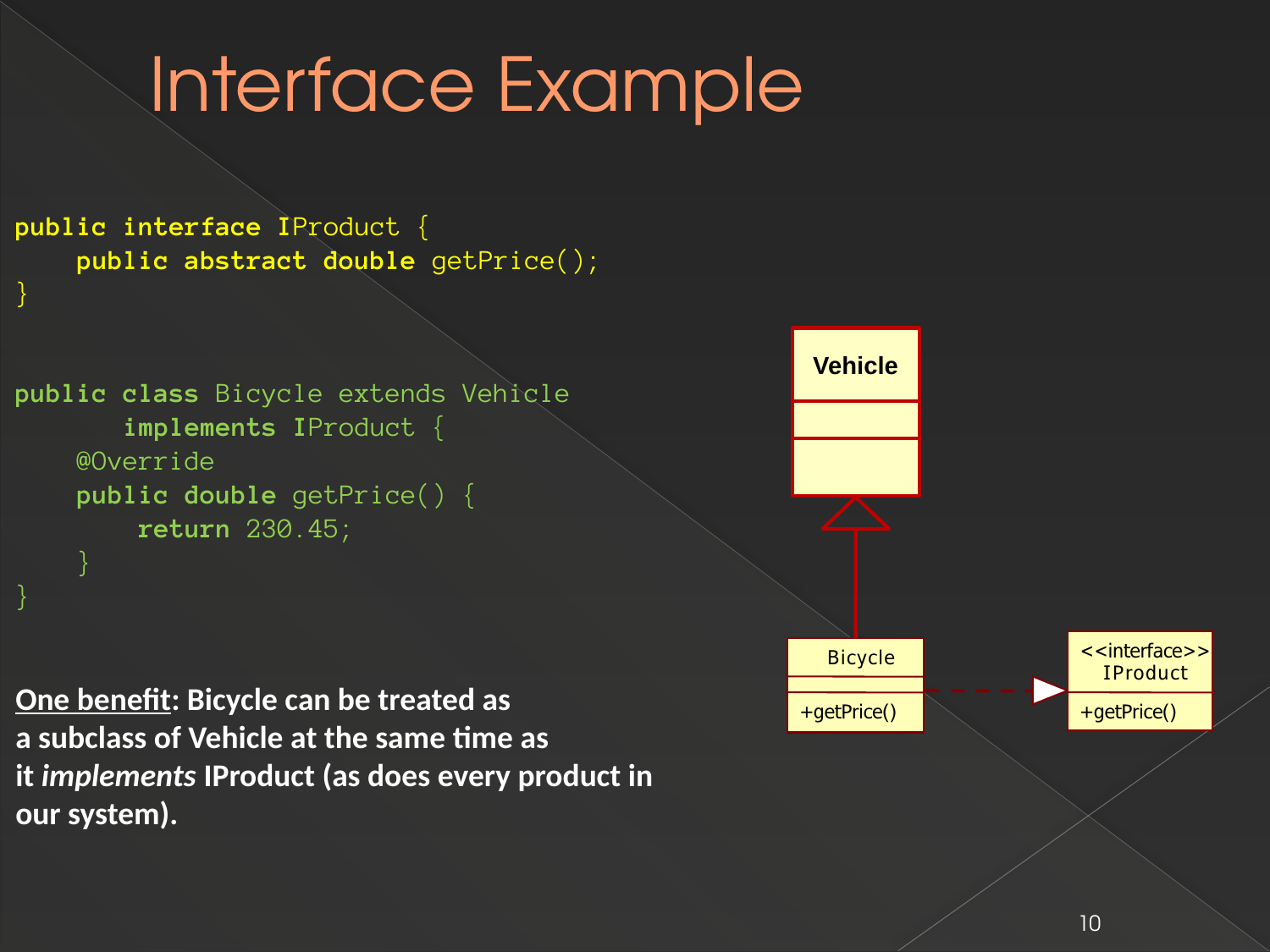

# Interface Example
public interface IProduct {
    public abstract double getPrice();
}
Vehicle

public class Bicycle extends Vehicle
       implements IProduct {
    @Override
    public double getPrice() {
        return 230.45;
    }
}

One benefit: Bicycle can be treated as
a subclass of Vehicle at the same time as
it implements IProduct (as does every product in our system).

<<interface>>
Bicycle
IProduct

+getPrice()
+getPrice()
10